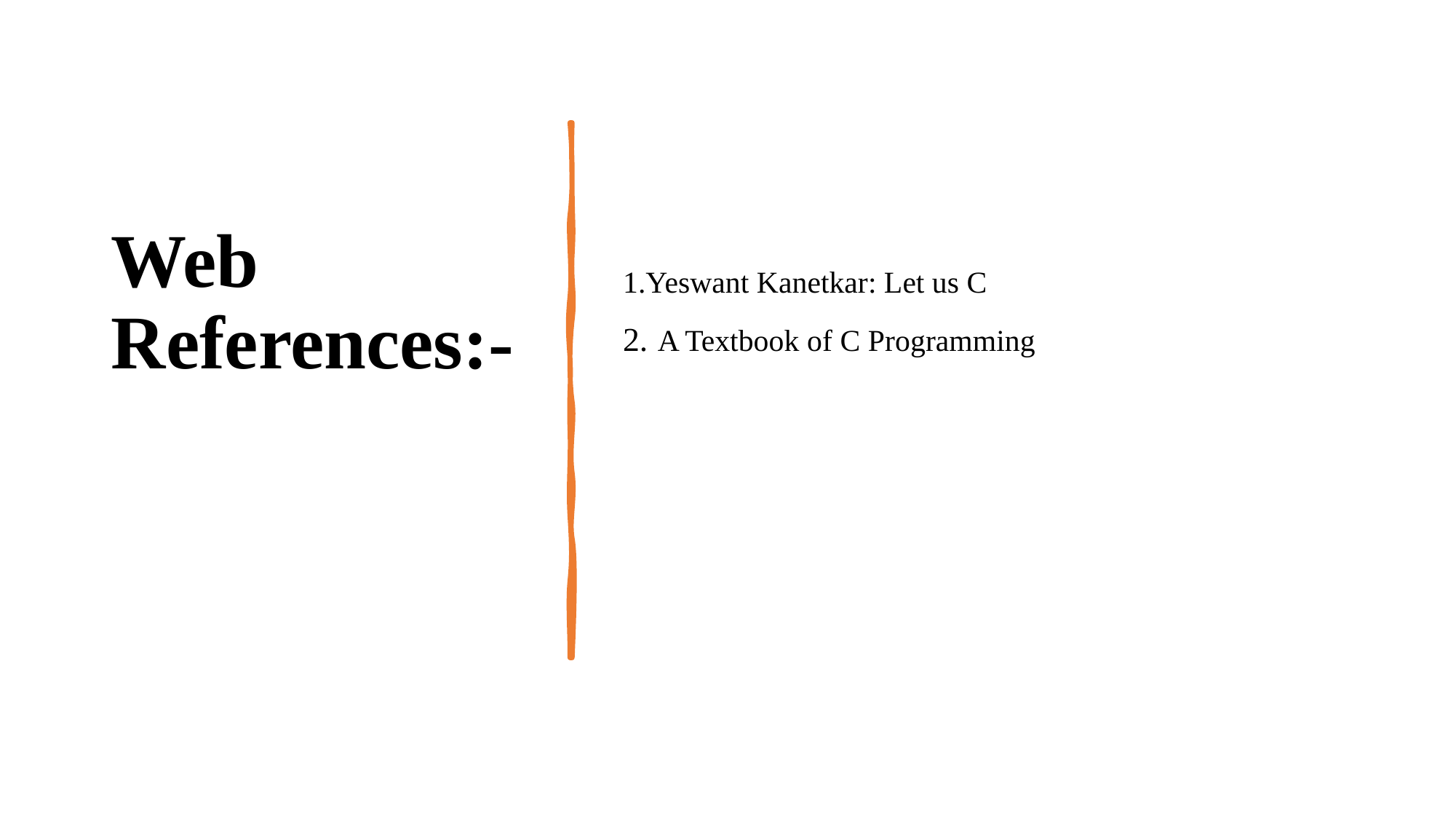

# Web References:-
1.Yeswant Kanetkar: Let us C
2. A Textbook of C Programming